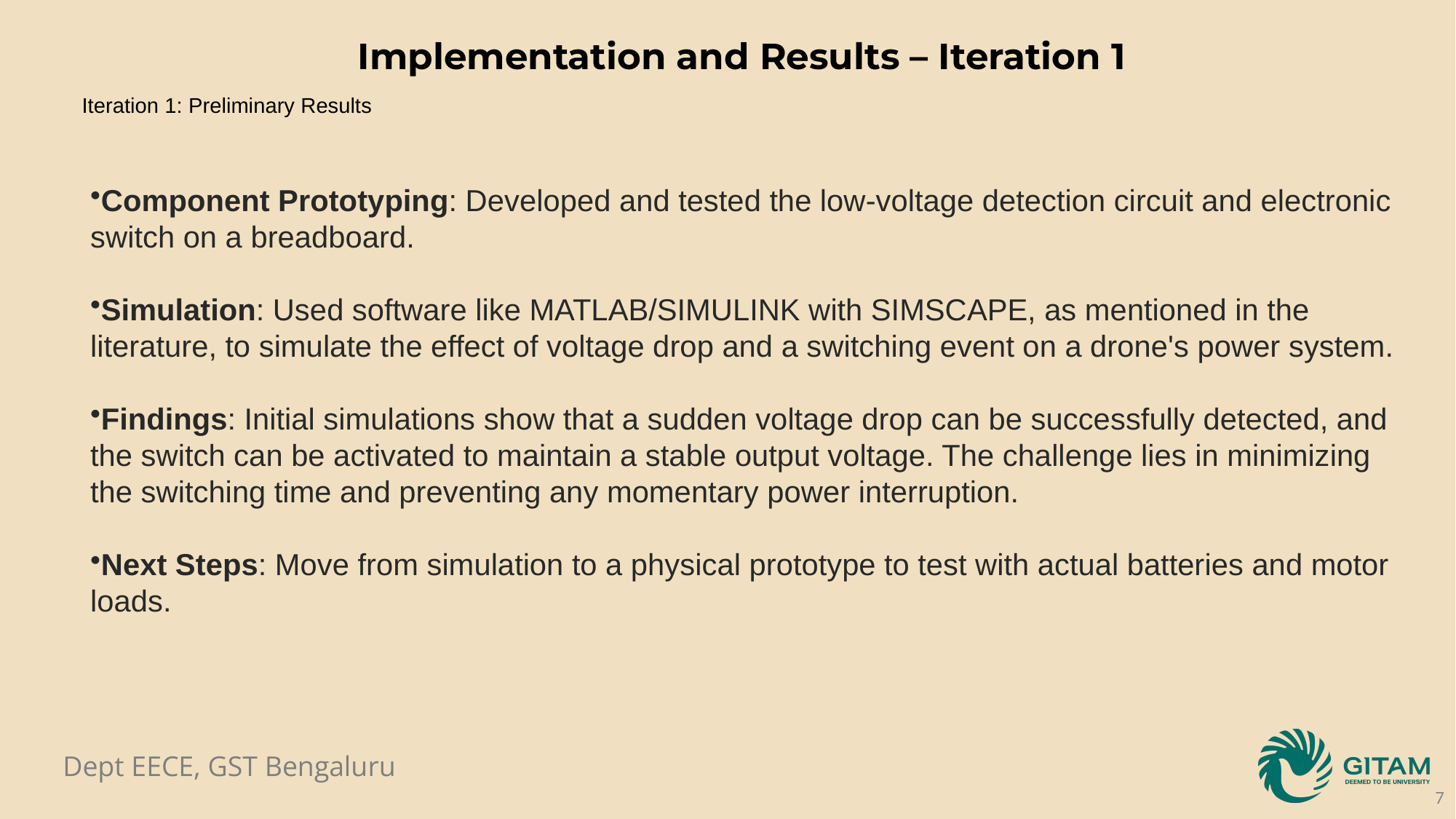

Implementation and Results – Iteration 1
Iteration 1: Preliminary Results

Component Prototyping: Developed and tested the low-voltage detection circuit and electronic switch on a breadboard.

Simulation: Used software like MATLAB/SIMULINK with SIMSCAPE, as mentioned in the literature, to simulate the effect of voltage drop and a switching event on a drone's power system.

Findings: Initial simulations show that a sudden voltage drop can be successfully detected, and the switch can be activated to maintain a stable output voltage. The challenge lies in minimizing the switching time and preventing any momentary power interruption.

Next Steps: Move from simulation to a physical prototype to test with actual batteries and motor loads.
7